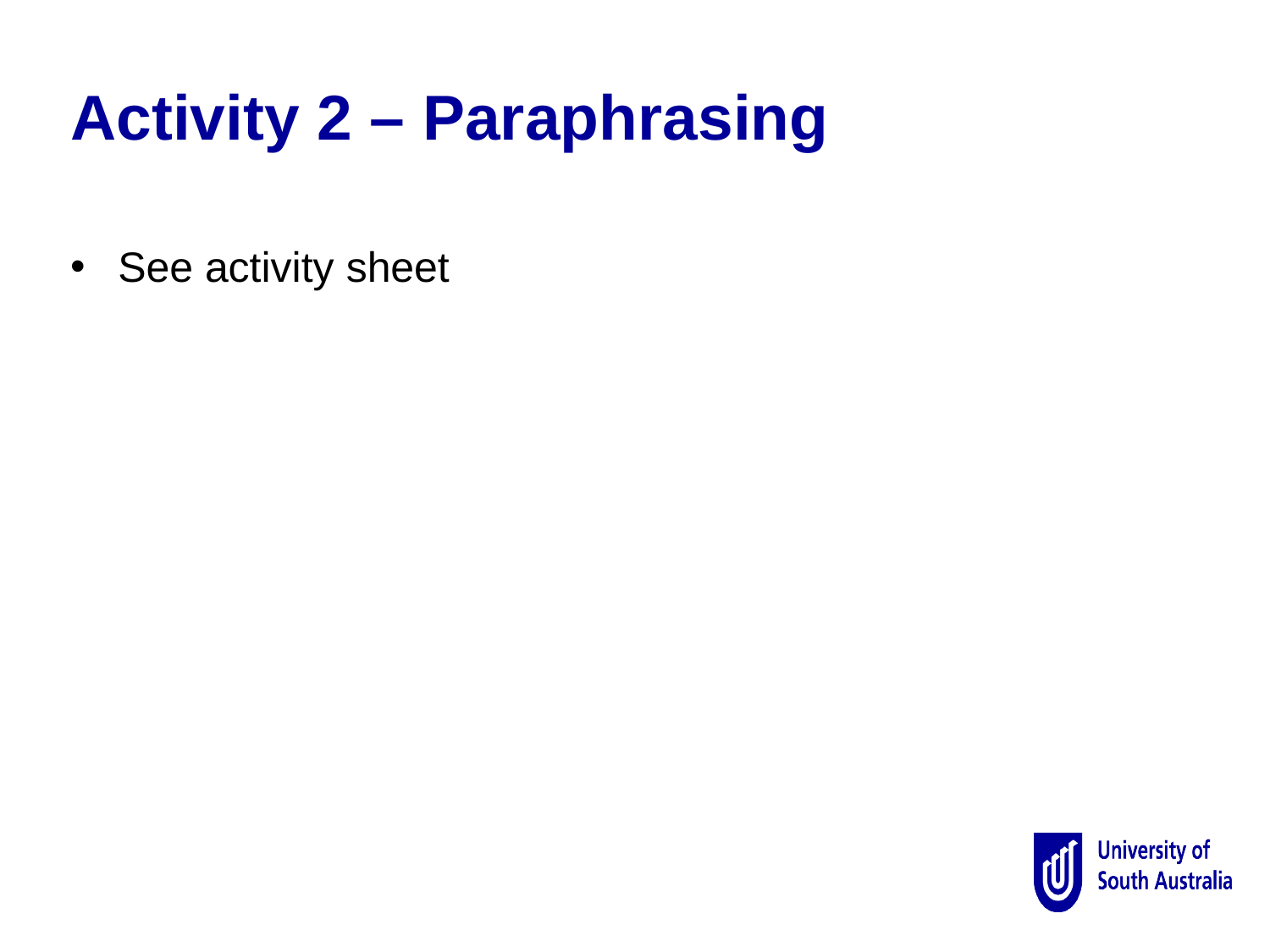

Activity 2 – Paraphrasing
See activity sheet